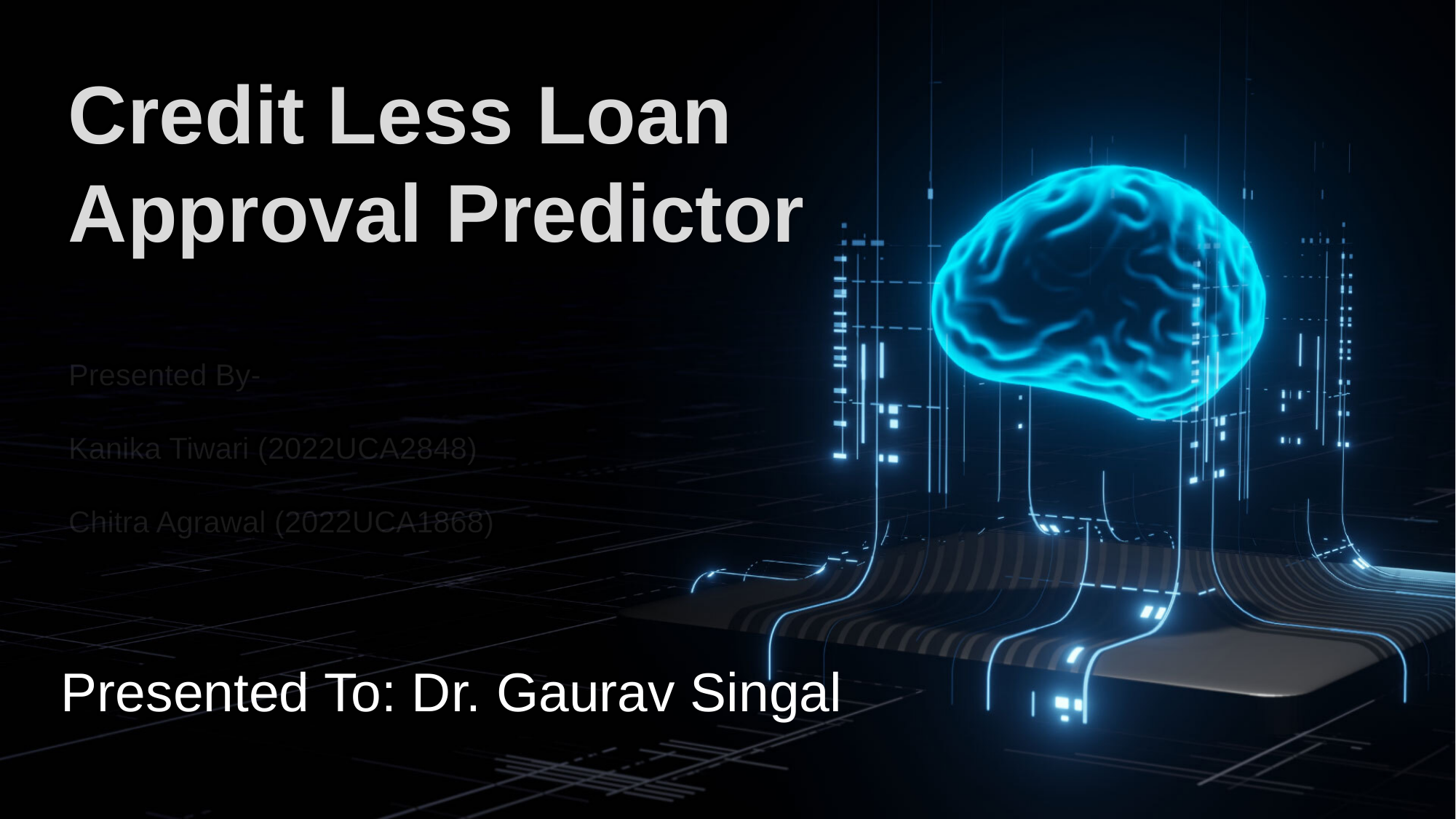

# Credit Less Loan Approval Predictor
Presented By-
Kanika Tiwari (2022UCA2848)
Chitra Agrawal (2022UCA1868)

Presented To: Dr. Gaurav Singal